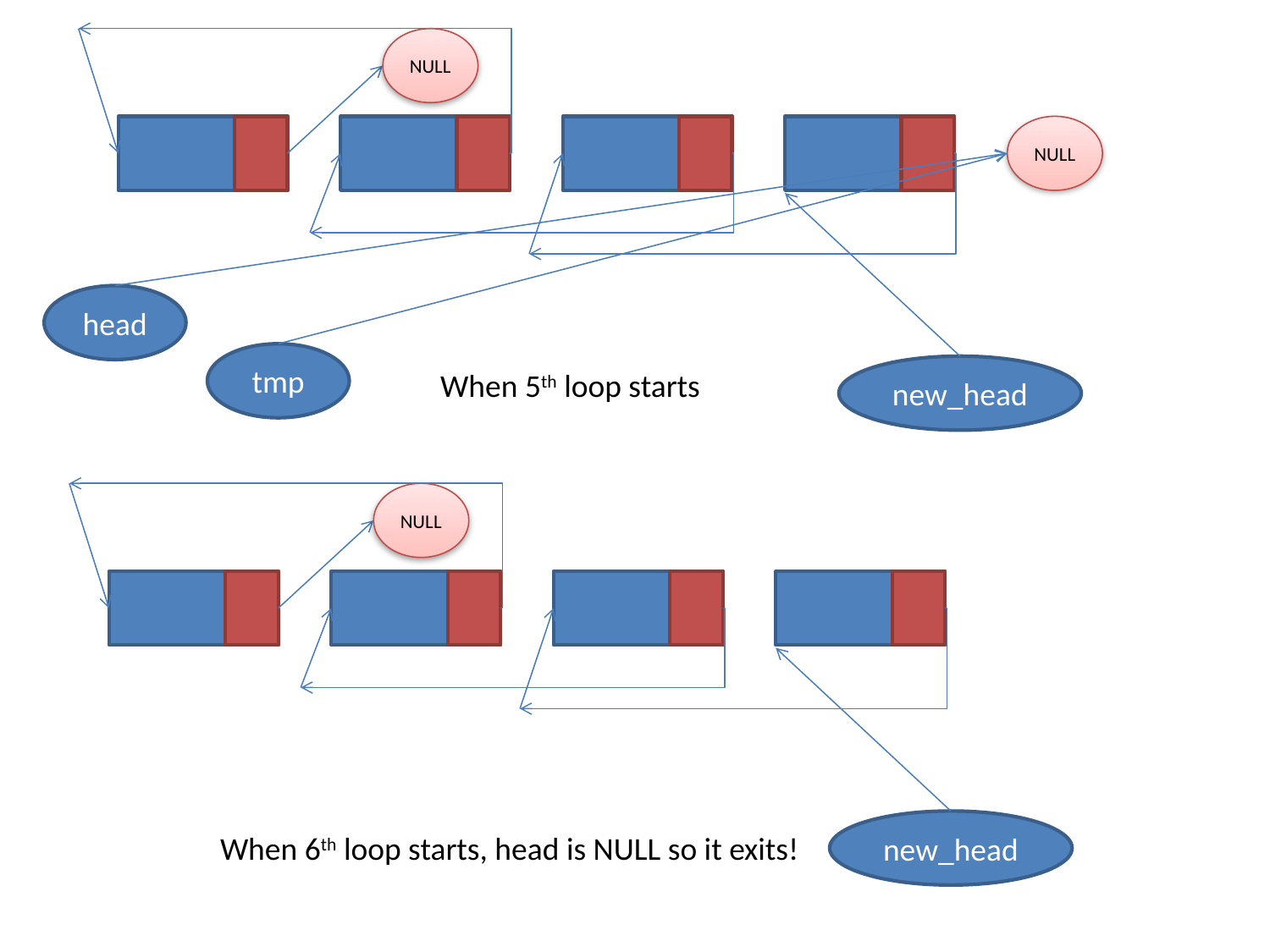

NULL

NULL
head
tmp
new_head
When 5th loop starts
NULL

new_head
When 6th loop starts, head is NULL so it exits!